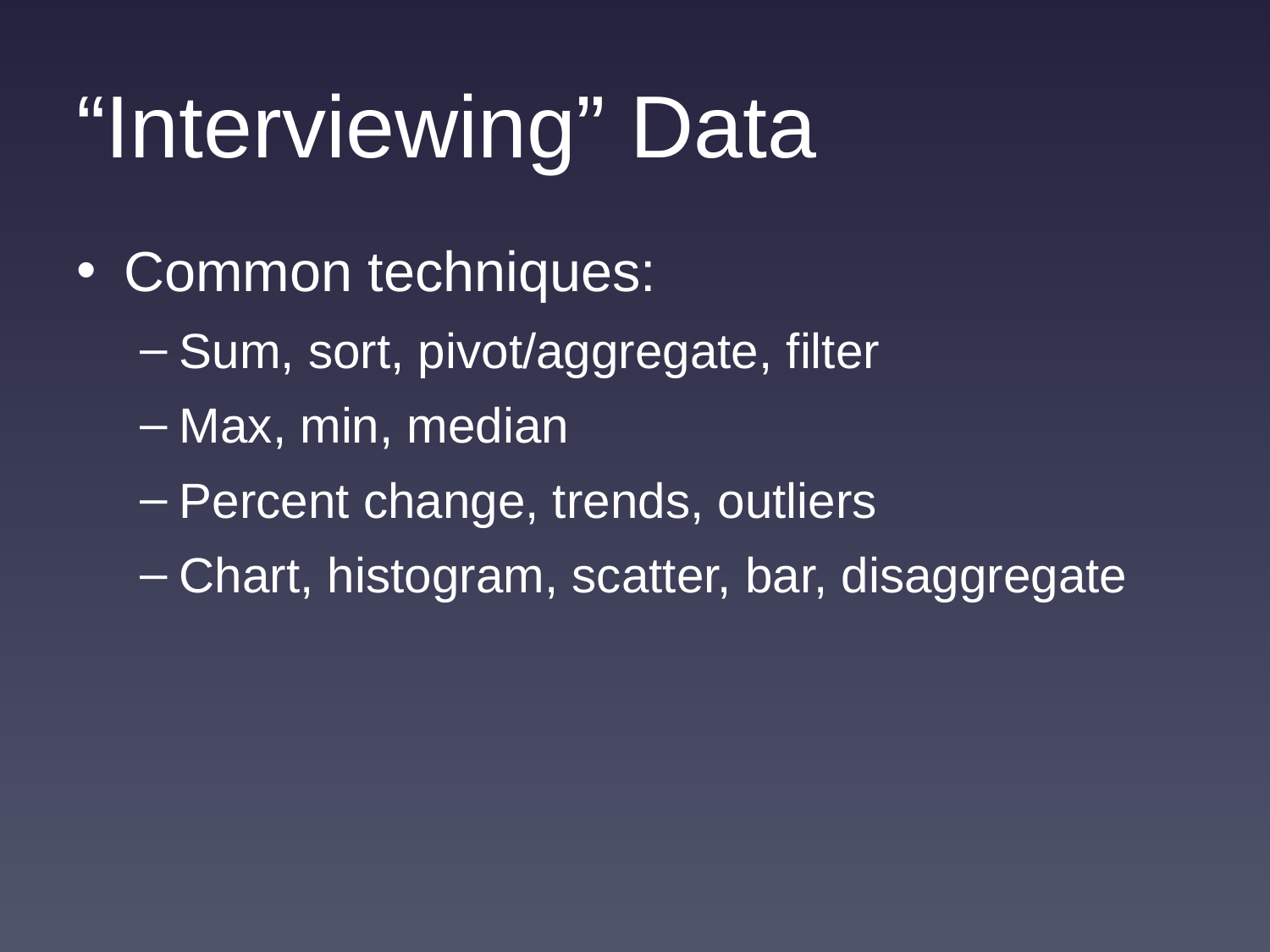

# “Interviewing” Data
Common techniques:
Sum, sort, pivot/aggregate, filter
Max, min, median
Percent change, trends, outliers
Chart, histogram, scatter, bar, disaggregate